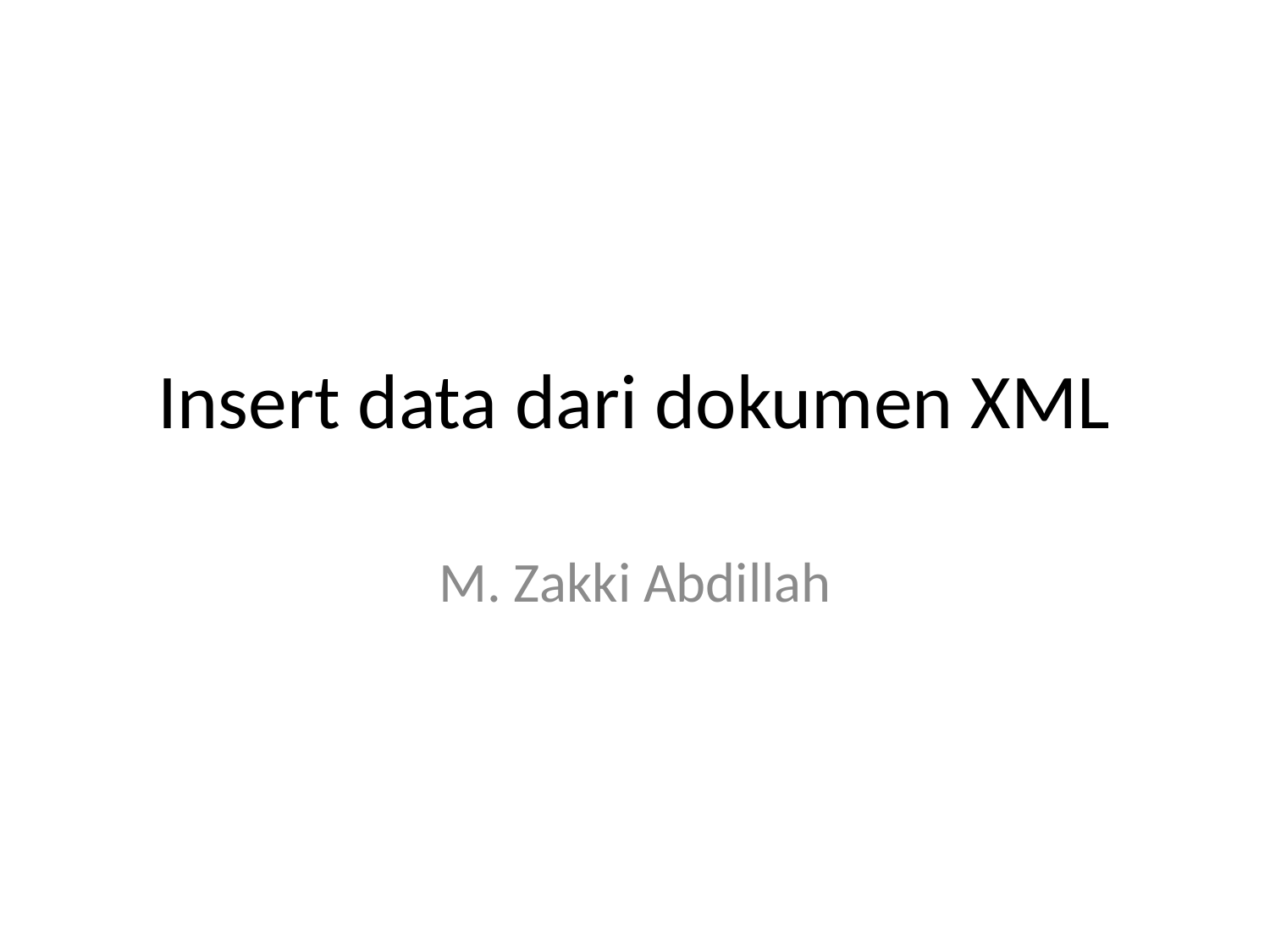

# Insert data dari dokumen XML
M. Zakki Abdillah